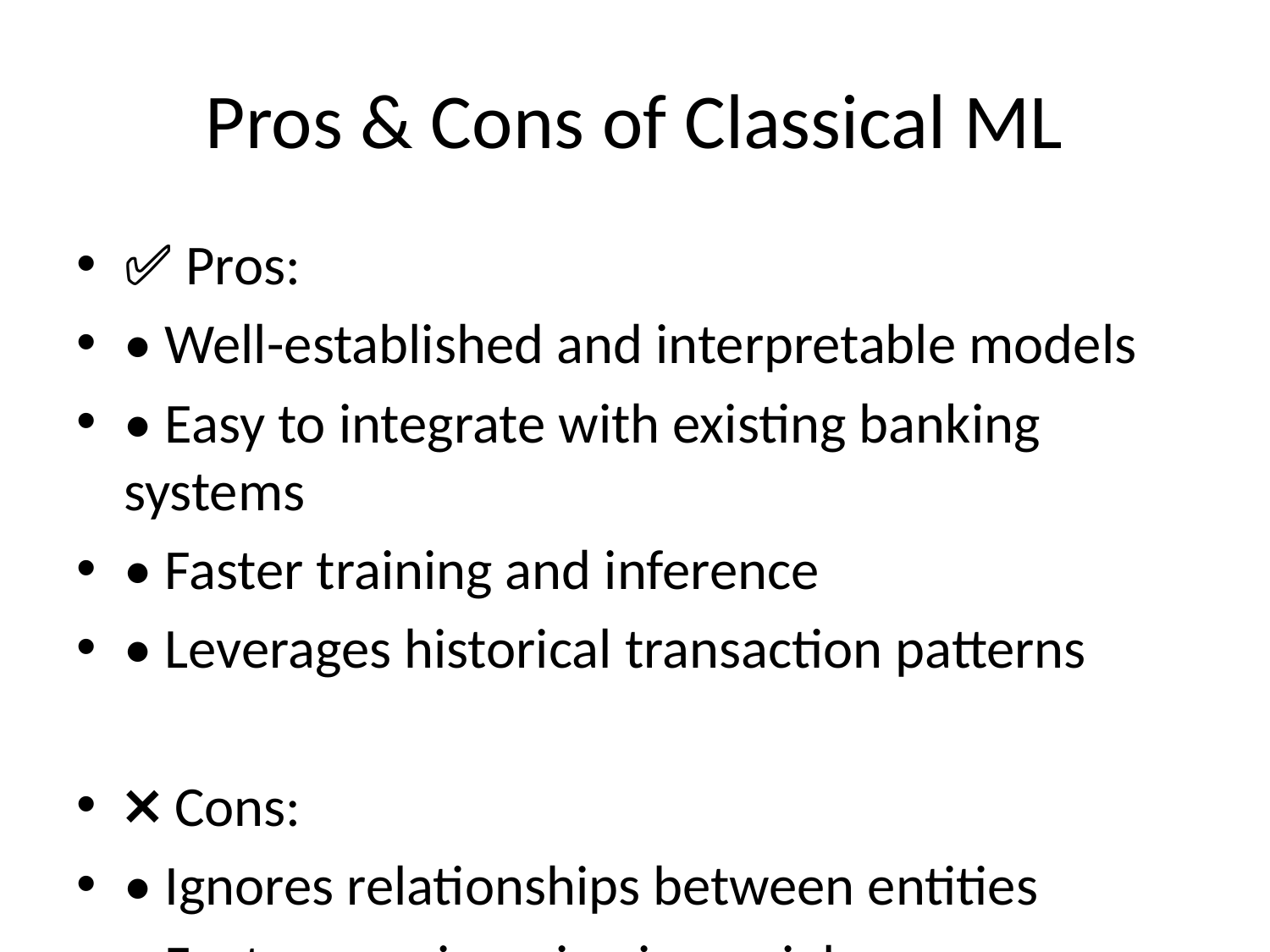

# Pros & Cons of Classical ML
✅ Pros:
• Well-established and interpretable models
• Easy to integrate with existing banking systems
• Faster training and inference
• Leverages historical transaction patterns

❌ Cons:
• Ignores relationships between entities
• Feature engineering is crucial
• Limited adaptability to evolving fraud tactics